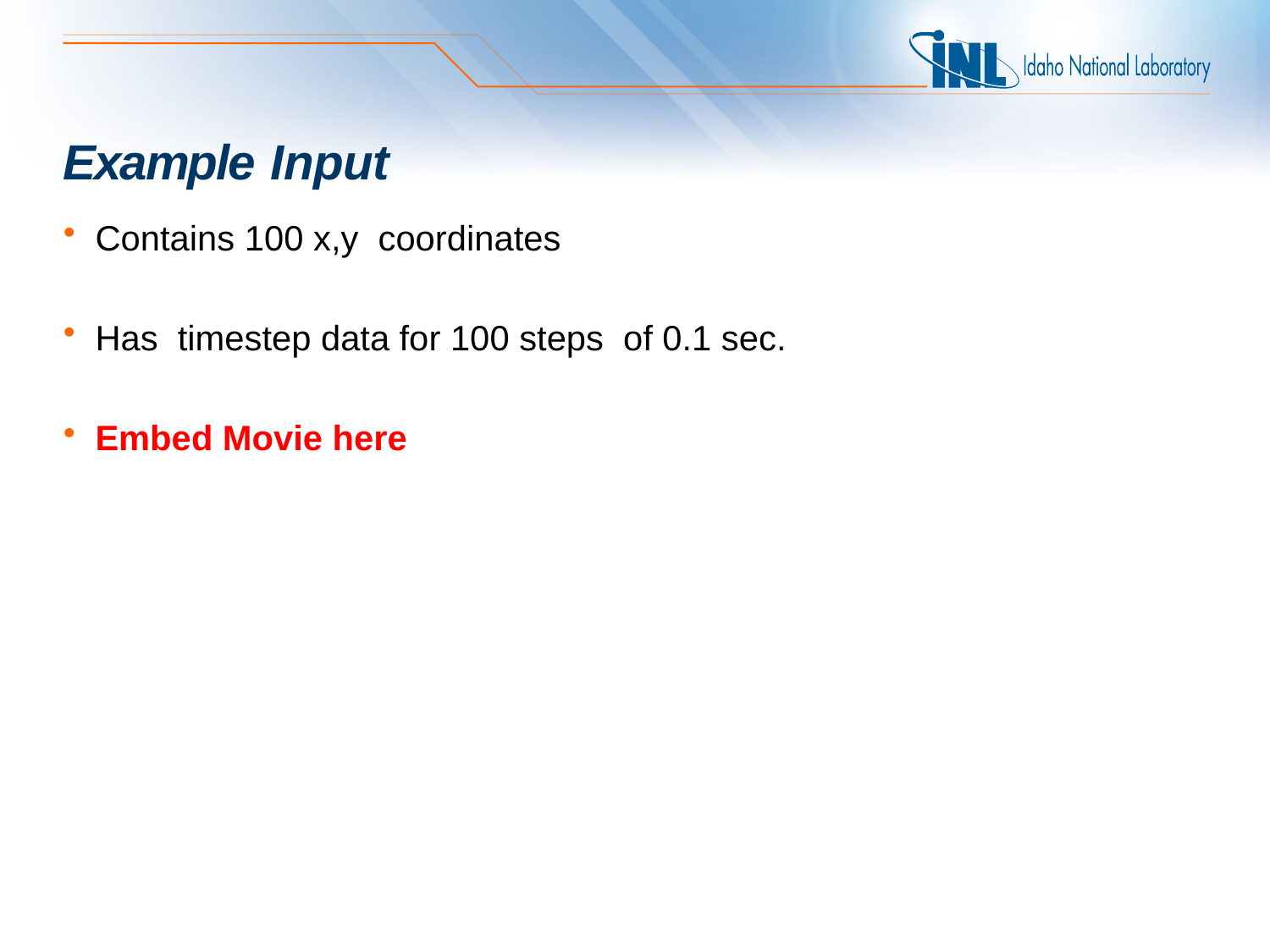

# Example Input
Contains 100 x,y  coordinates

Has  timestep data for 100 steps  of 0.1 sec.

Embed Movie here